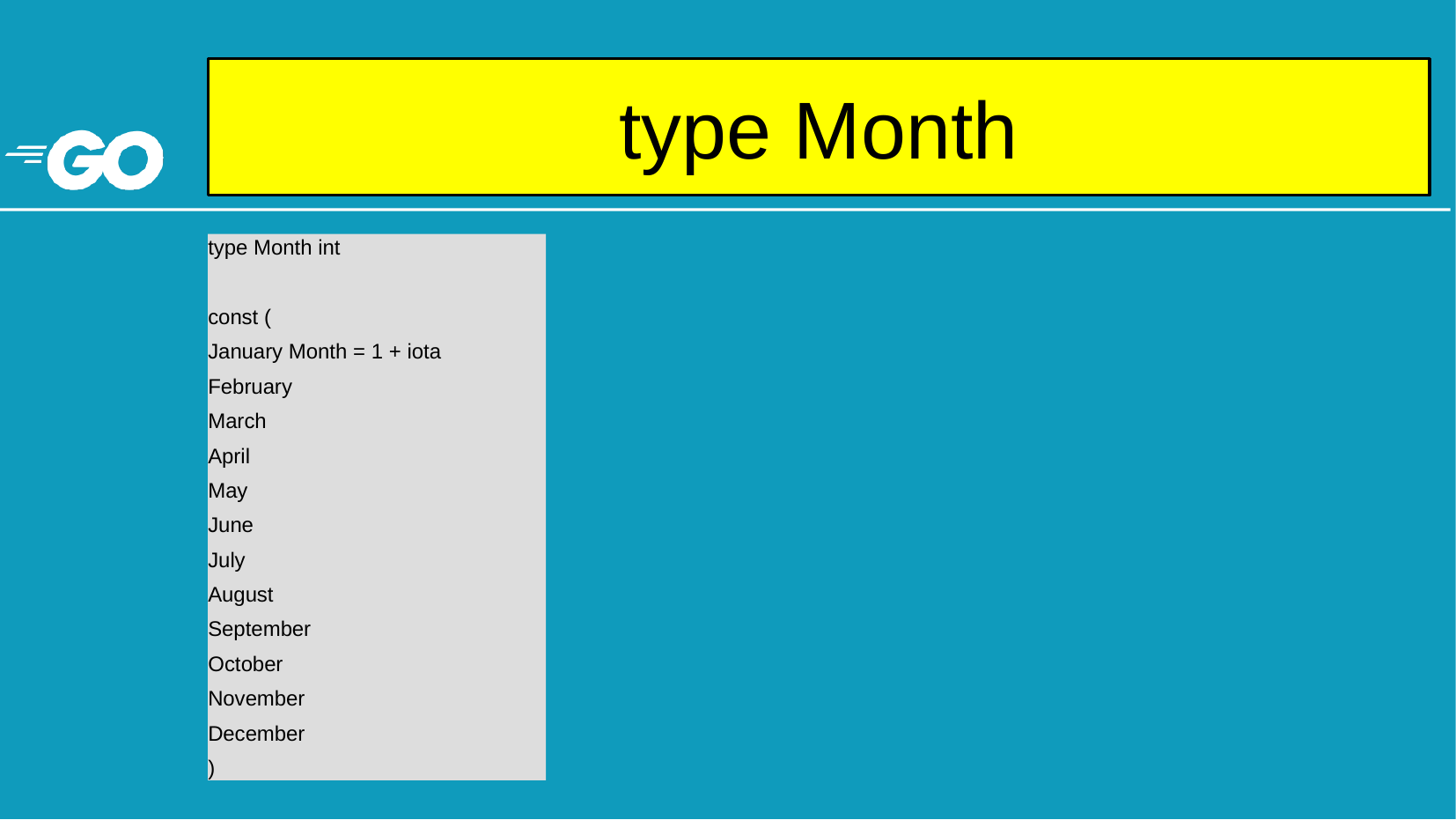

# type Month
type Month int

const (
January Month = 1 + iota
February
March
April
May
June
July
August
September
October
November
December
)